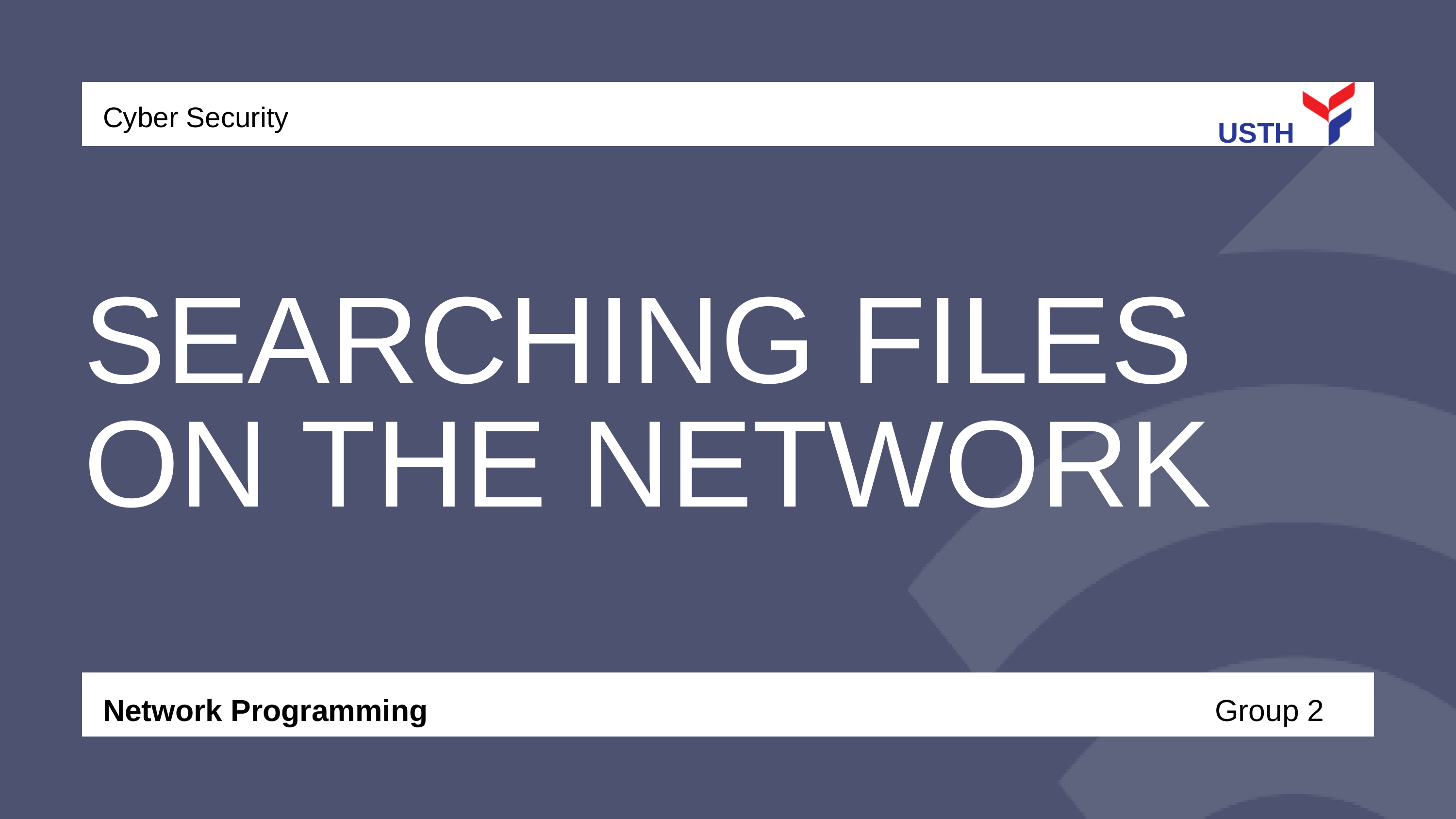

Cyber Security
USTH
SEARCHING FILES ON THE NETWORK

Network Programming
Group 2